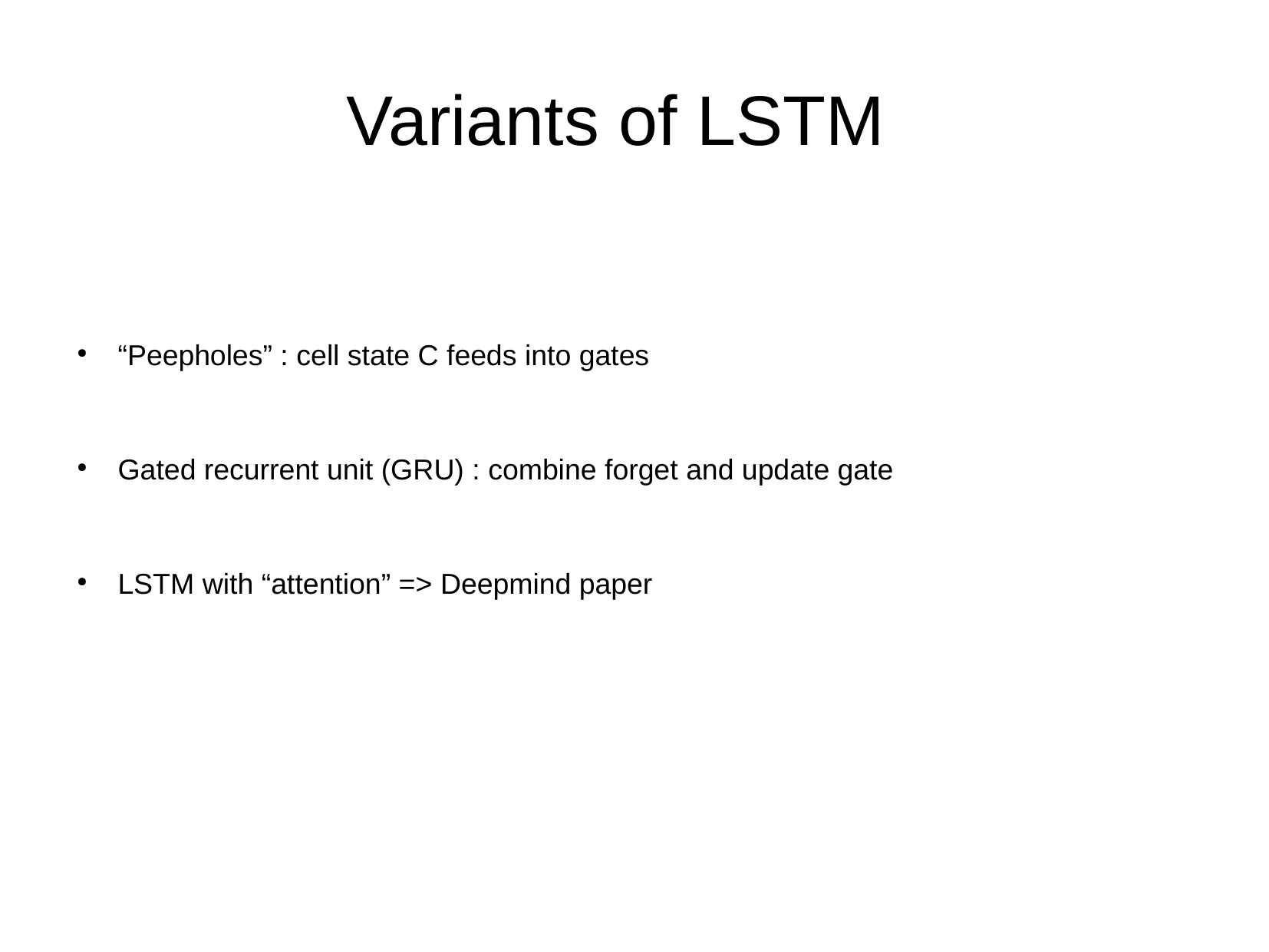

Variants of LSTM

“Peepholes” : cell state C feeds into gates

Gated recurrent unit (GRU) : combine forget and update gate

LSTM with “attention” => Deepmind paper